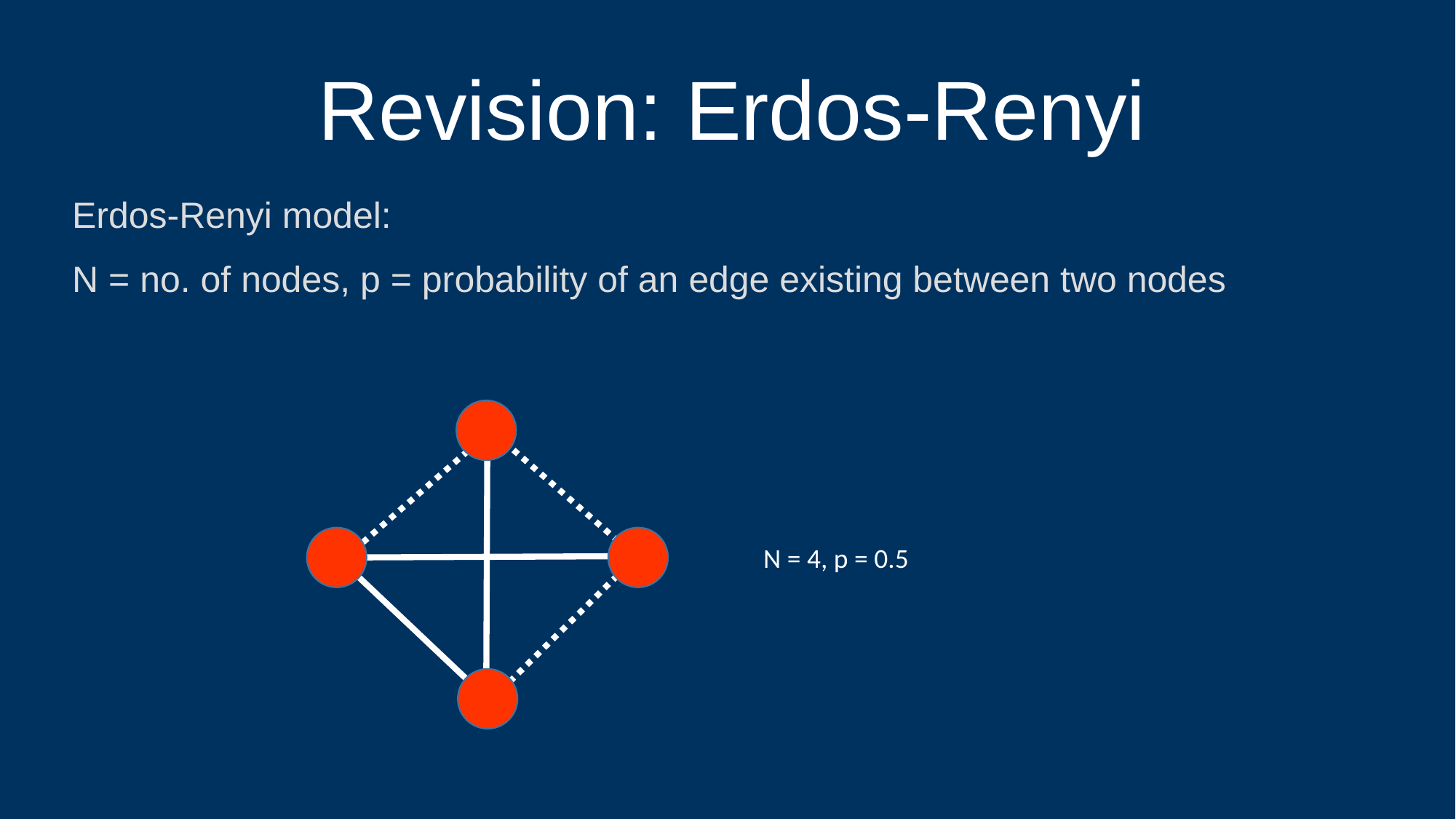

# Revision: Erdos-Renyi
Erdos-Renyi model:
N = no. of nodes, p = probability of an edge existing between two nodes

N = 4, p = 0.5